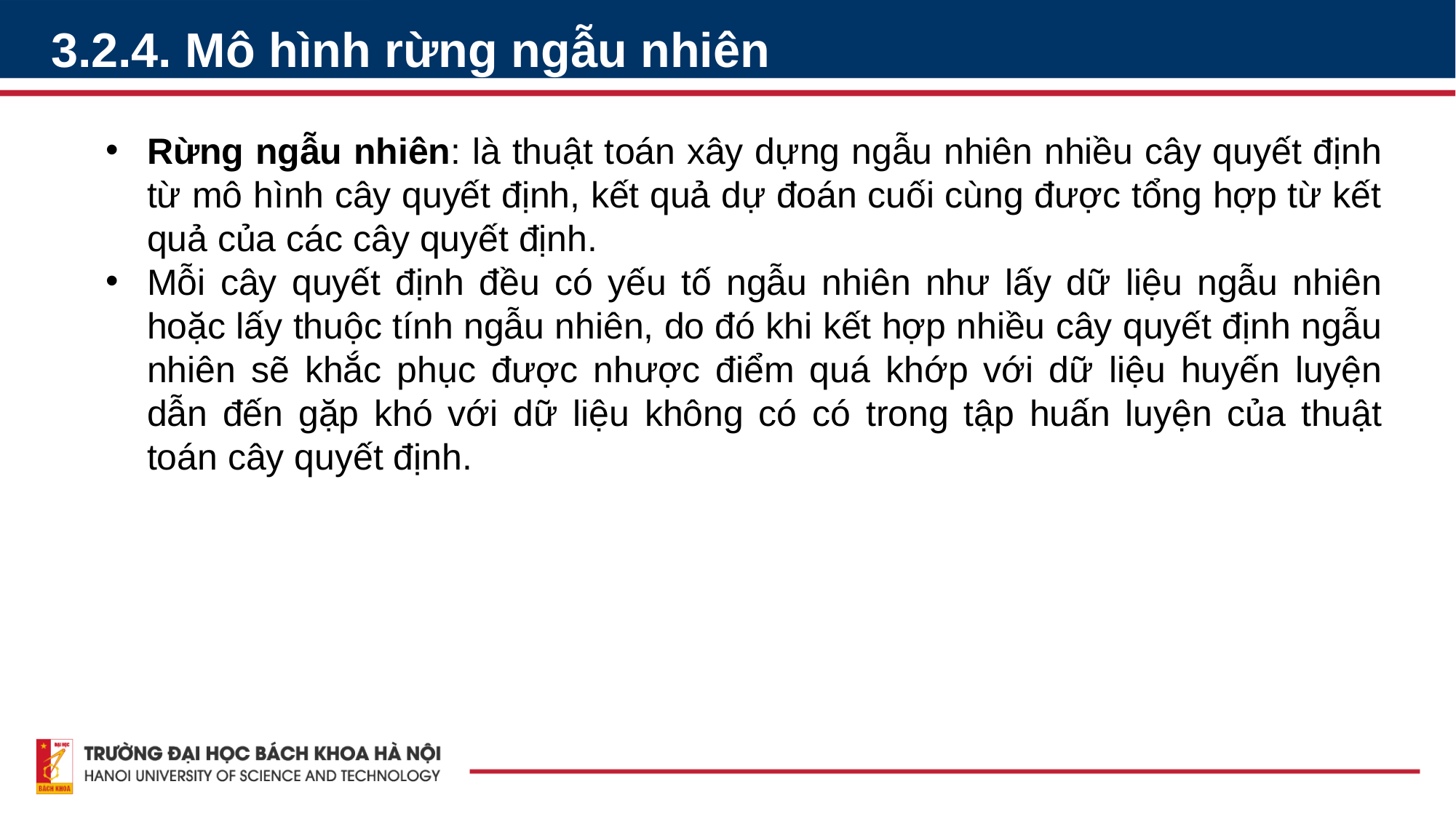

3.2.4. Mô hình rừng ngẫu nhiên

Rừng ngẫu nhiên: là thuật toán xây dựng ngẫu nhiên nhiều cây quyết định từ mô hình cây quyết định, kết quả dự đoán cuối cùng được tổng hợp từ kết quả của các cây quyết định.
Mỗi cây quyết định đều có yếu tố ngẫu nhiên như lấy dữ liệu ngẫu nhiên hoặc lấy thuộc tính ngẫu nhiên, do đó khi kết hợp nhiều cây quyết định ngẫu nhiên sẽ khắc phục được nhược điểm quá khớp với dữ liệu huyến luyện dẫn đến gặp khó với dữ liệu không có có trong tập huấn luyện của thuật toán cây quyết định.